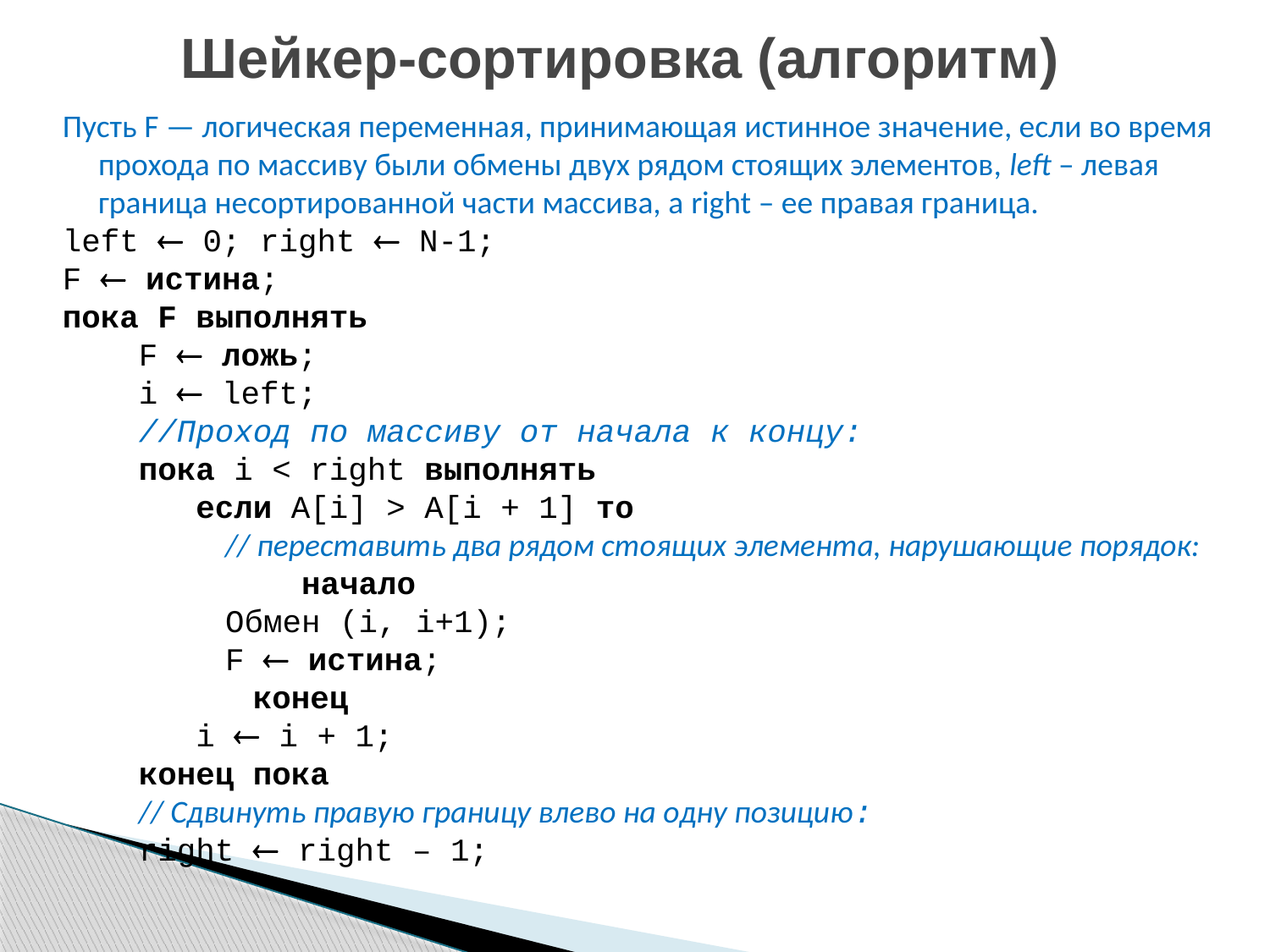

# Шейкер-сортировка (алгоритм)
Пусть F — логическая переменная, принимающая истинное значение, если во время прохода по массиву были обмены двух рядом стоящих элементов, left – левая граница несортированной части массива, а right – ее правая граница.
left ← 0; right ← N-1;
F ← истина;
пока F выполнять
    F ← ложь;
    i ← left;
    //Проход по массиву от начала к концу:
    пока i < right выполнять
       если A[i] > A[i + 1] то
		// переставить два рядом стоящих элемента, нарушающие порядок:
    	    начало
      	Обмен (i, i+1);
      	F ← истина;
          конец
       i ← i + 1;
    конец пока
    // Сдвинуть правую границу влево на одну позицию:
    right ← right – 1;